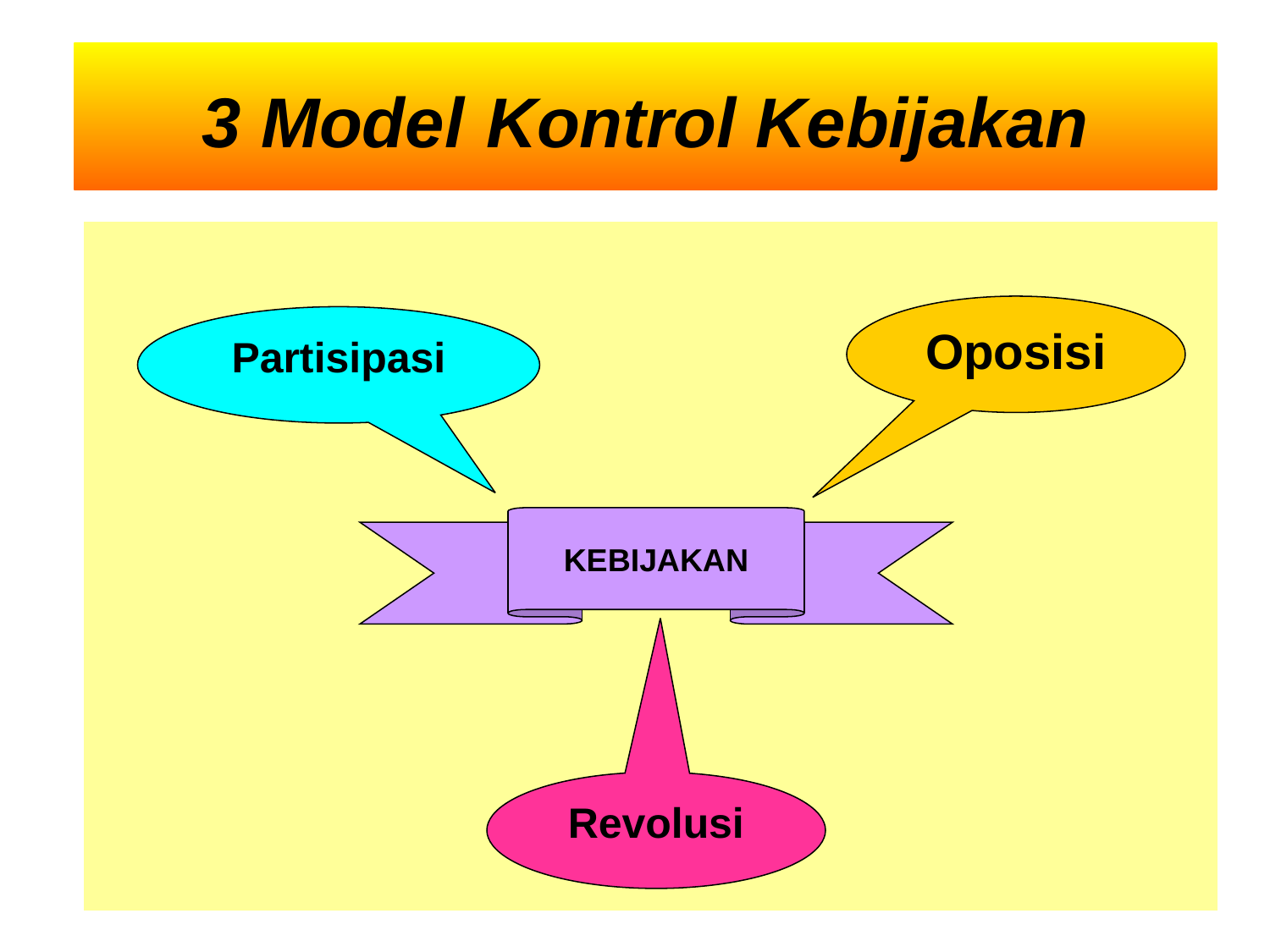

3 Model Kontrol Kebijakan

Oposisi
Partisipasi
KEBIJAKAN
Revolusi